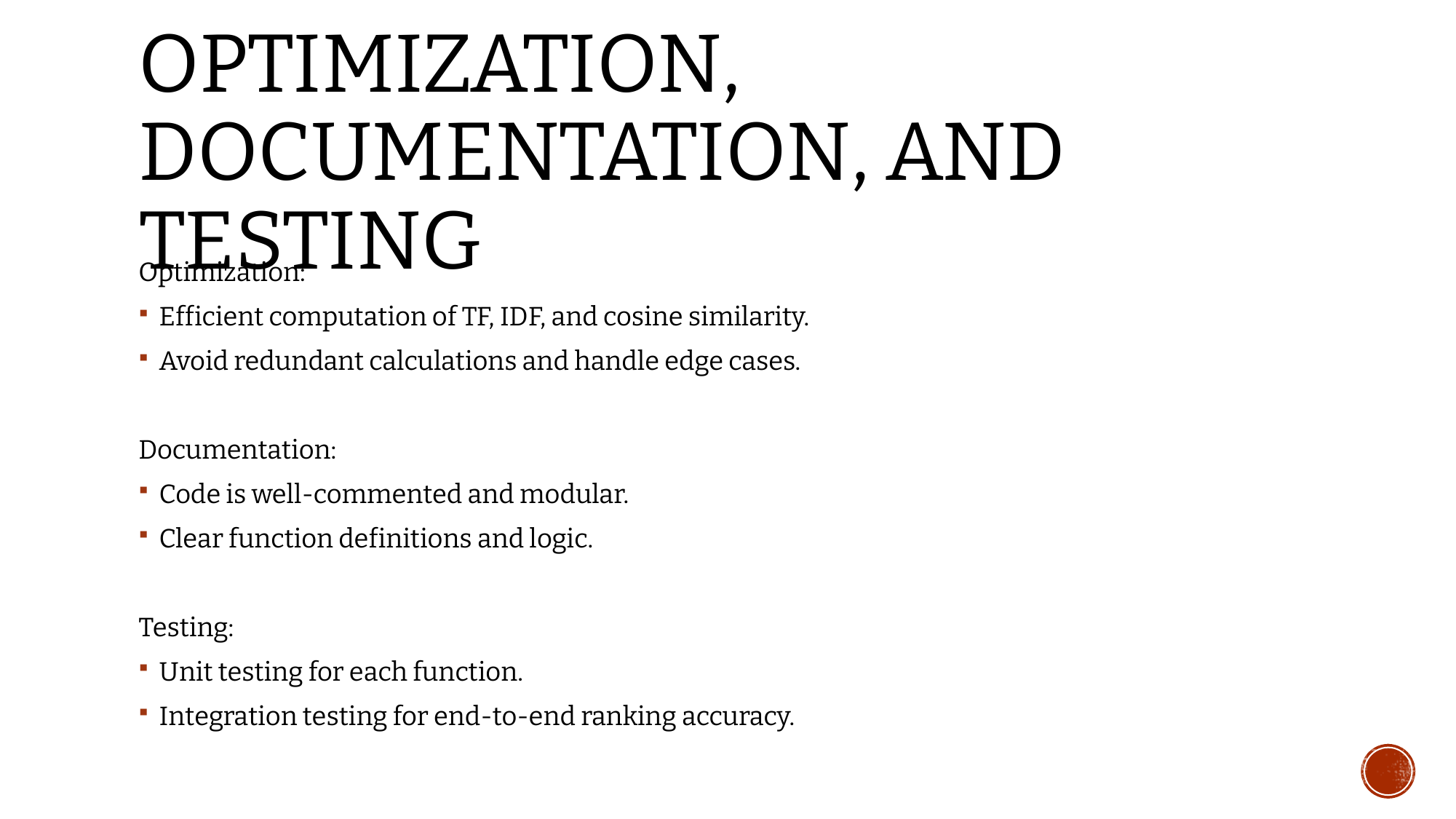

# Optimization, Documentation, and Testing
Optimization:
Efficient computation of TF, IDF, and cosine similarity.
Avoid redundant calculations and handle edge cases.

Documentation:
Code is well-commented and modular.
Clear function definitions and logic.

Testing:
Unit testing for each function.
Integration testing for end-to-end ranking accuracy.